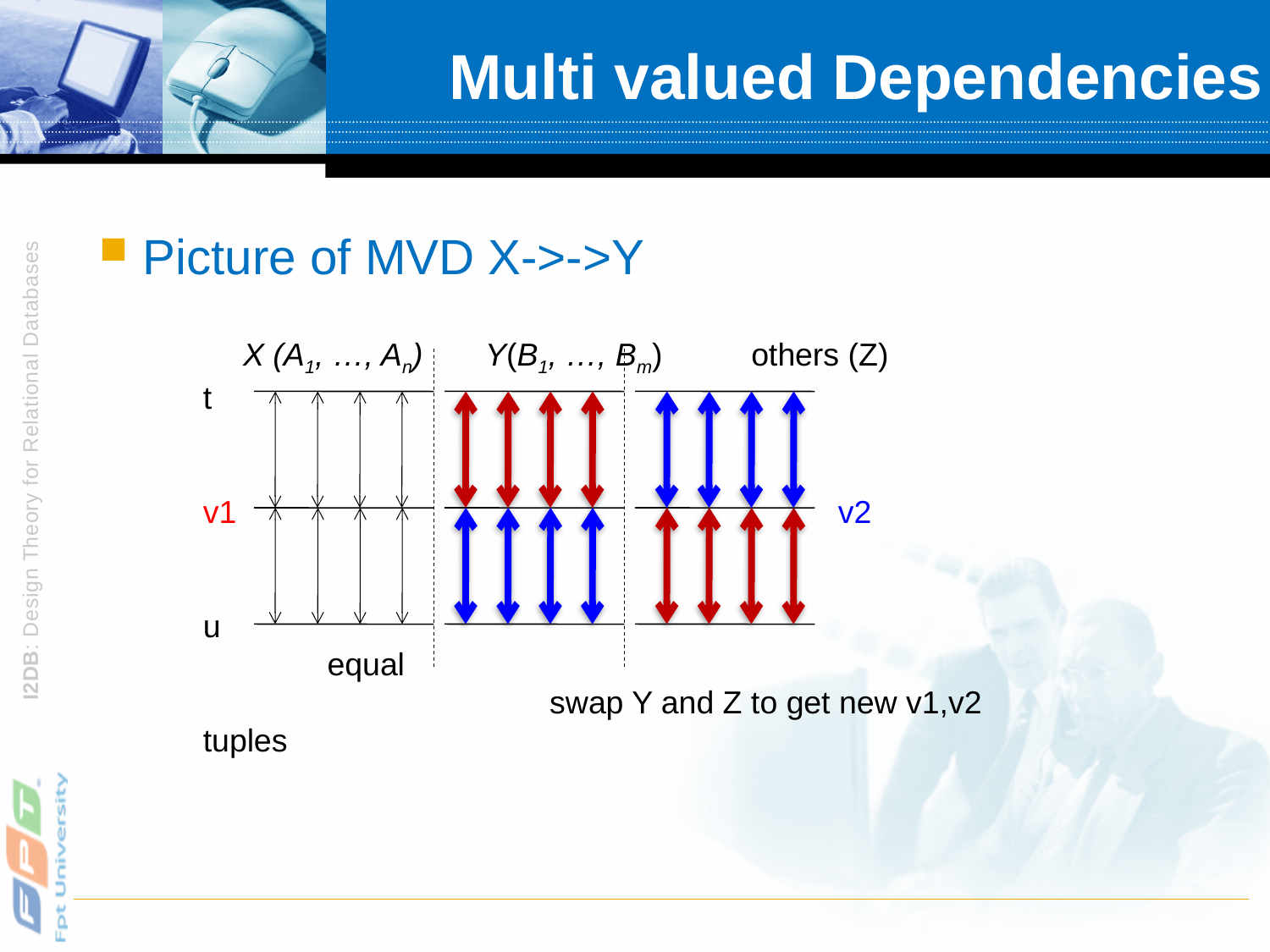

# Multi valued Dependencies
Picture of MVD X->->Y

     X (A1, …, An)       Y(B1, …, Bm)          others (Z)
t

v1					v2

u
              equal
                                       swap Y and Z to get new v1,v2 tuples